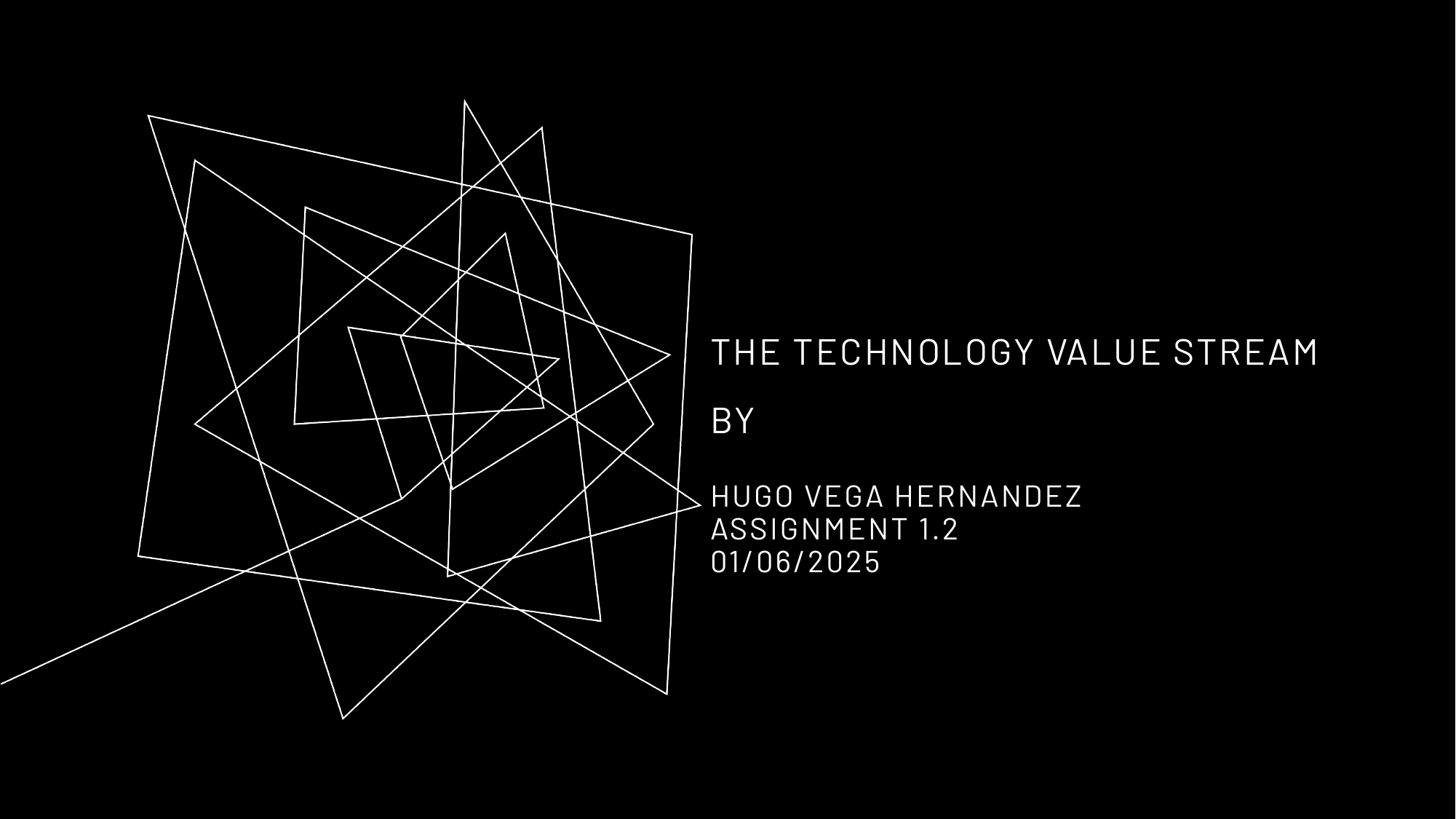

# The Technology Value Stream by Hugo Vega Hernandez Assignment 1.2 01/06/2025